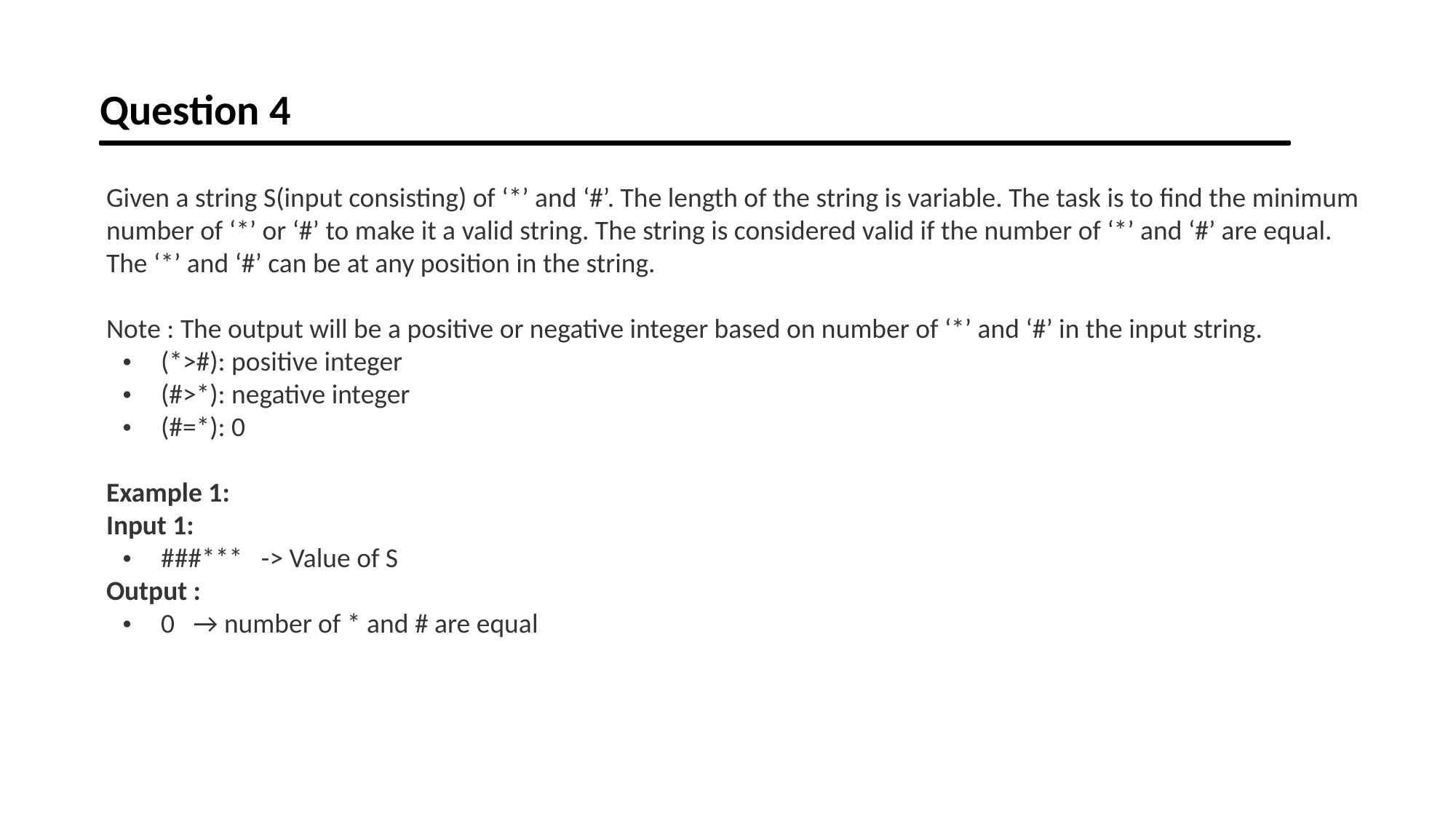

Question 4

Given a string S(input consisting) of ‘*’ and ‘#’. The length of the string is variable. The task is to find the minimum number of ‘*’ or ‘#’ to make it a valid string. The string is considered valid if the number of ‘*’ and ‘#’ are equal. The ‘*’ and ‘#’ can be at any position in the string.

Note : The output will be a positive or negative integer based on number of ‘*’ and ‘#’ in the input string.
(*>#): positive integer
(#>*): negative integer
(#=*): 0

Example 1:
Input 1:
###***   -> Value of S
Output :
0   → number of * and # are equal